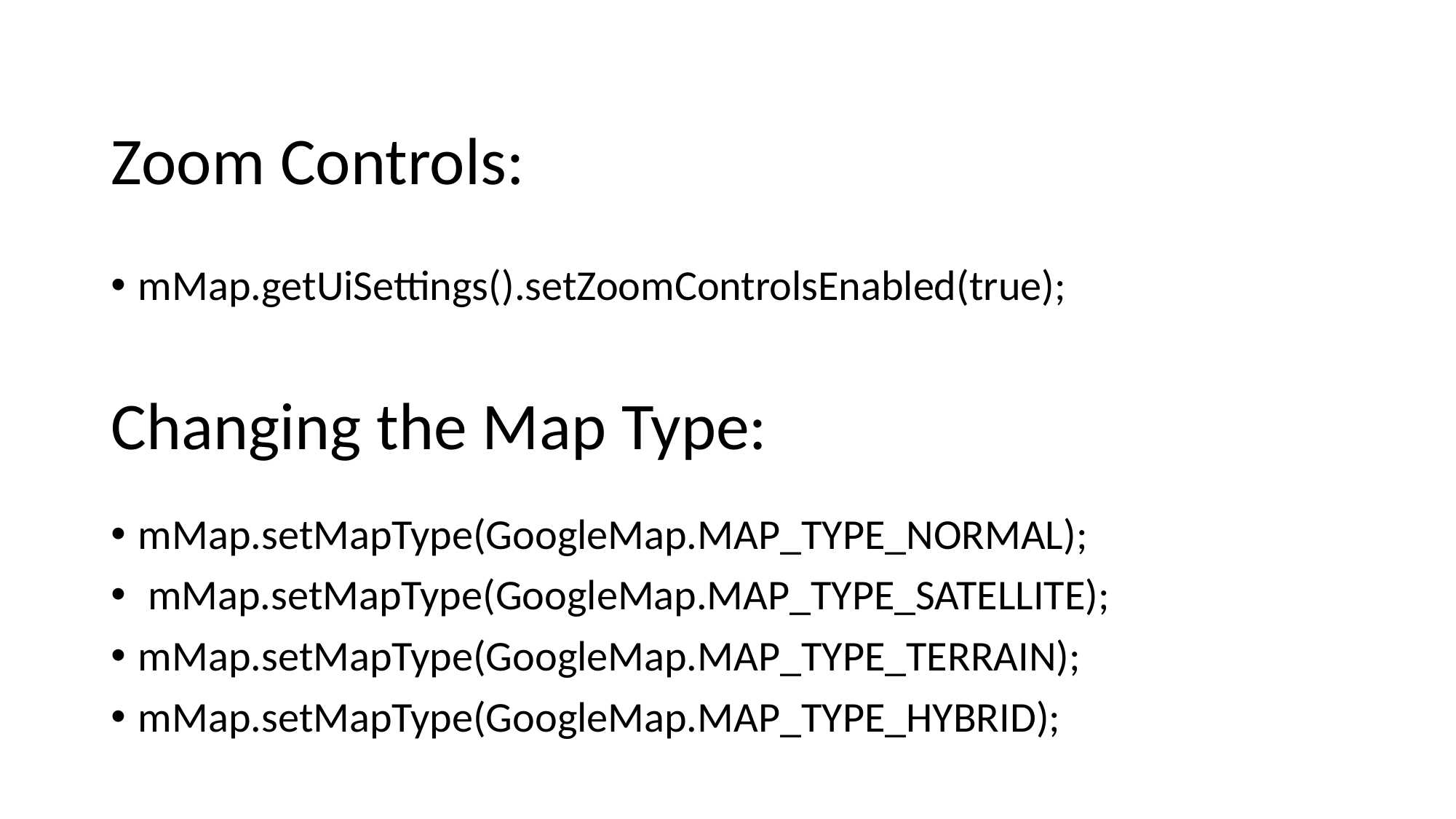

# Zoom Controls:
mMap.getUiSettings().setZoomControlsEnabled(true);
Changing the Map Type:
mMap.setMapType(GoogleMap.MAP_TYPE_NORMAL);
 mMap.setMapType(GoogleMap.MAP_TYPE_SATELLITE);
mMap.setMapType(GoogleMap.MAP_TYPE_TERRAIN);
mMap.setMapType(GoogleMap.MAP_TYPE_HYBRID);